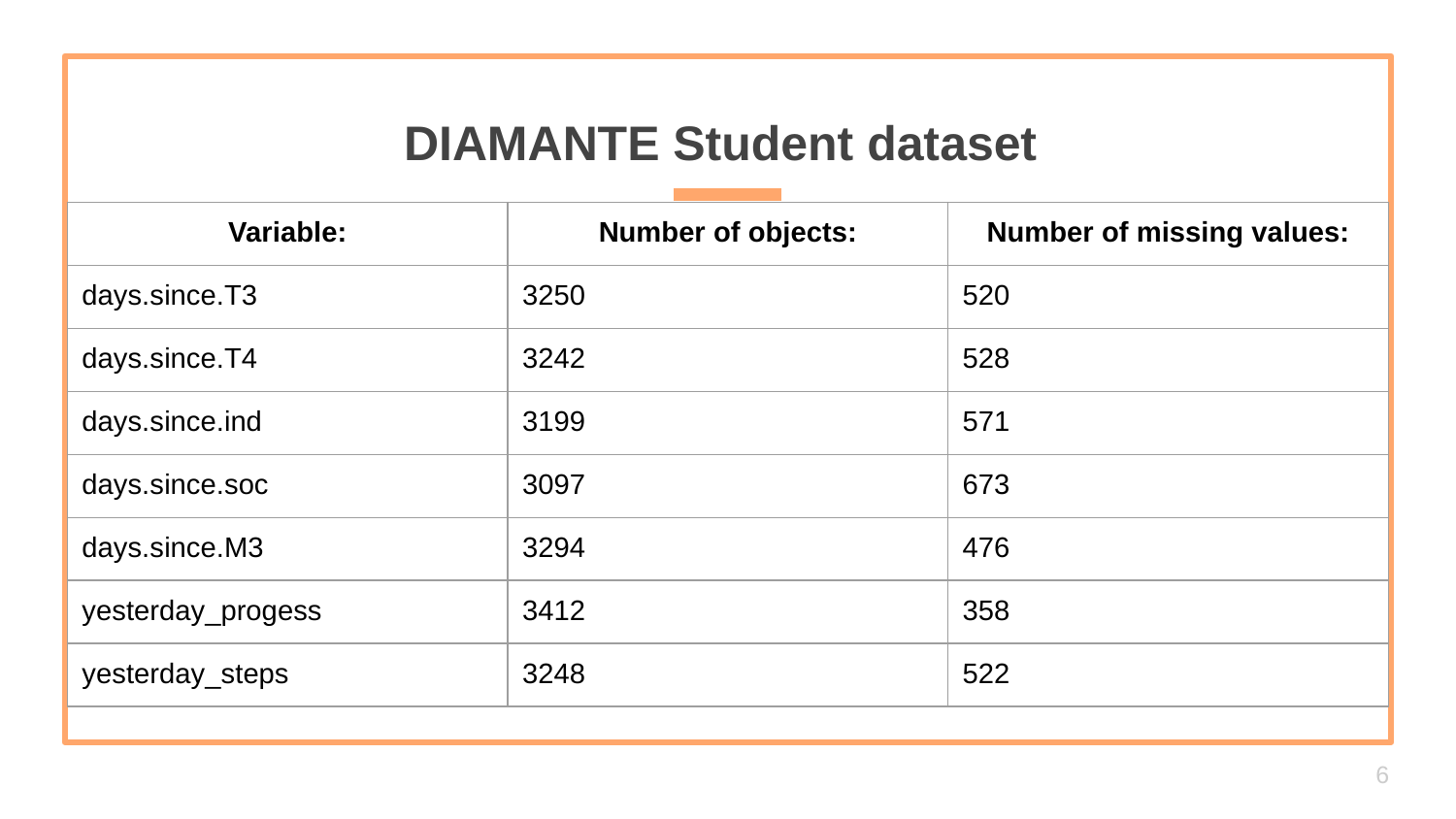

# DIAMANTE Student dataset
| Variable: | Number of objects: | Number of missing values: |
| --- | --- | --- |
| days.since.T3 | 3250 | 520 |
| days.since.T4 | 3242 | 528 |
| days.since.ind | 3199 | 571 |
| days.since.soc | 3097 | 673 |
| days.since.M3 | 3294 | 476 |
| yesterday\_progess | 3412 | 358 |
| yesterday\_steps | 3248 | 522 |

6